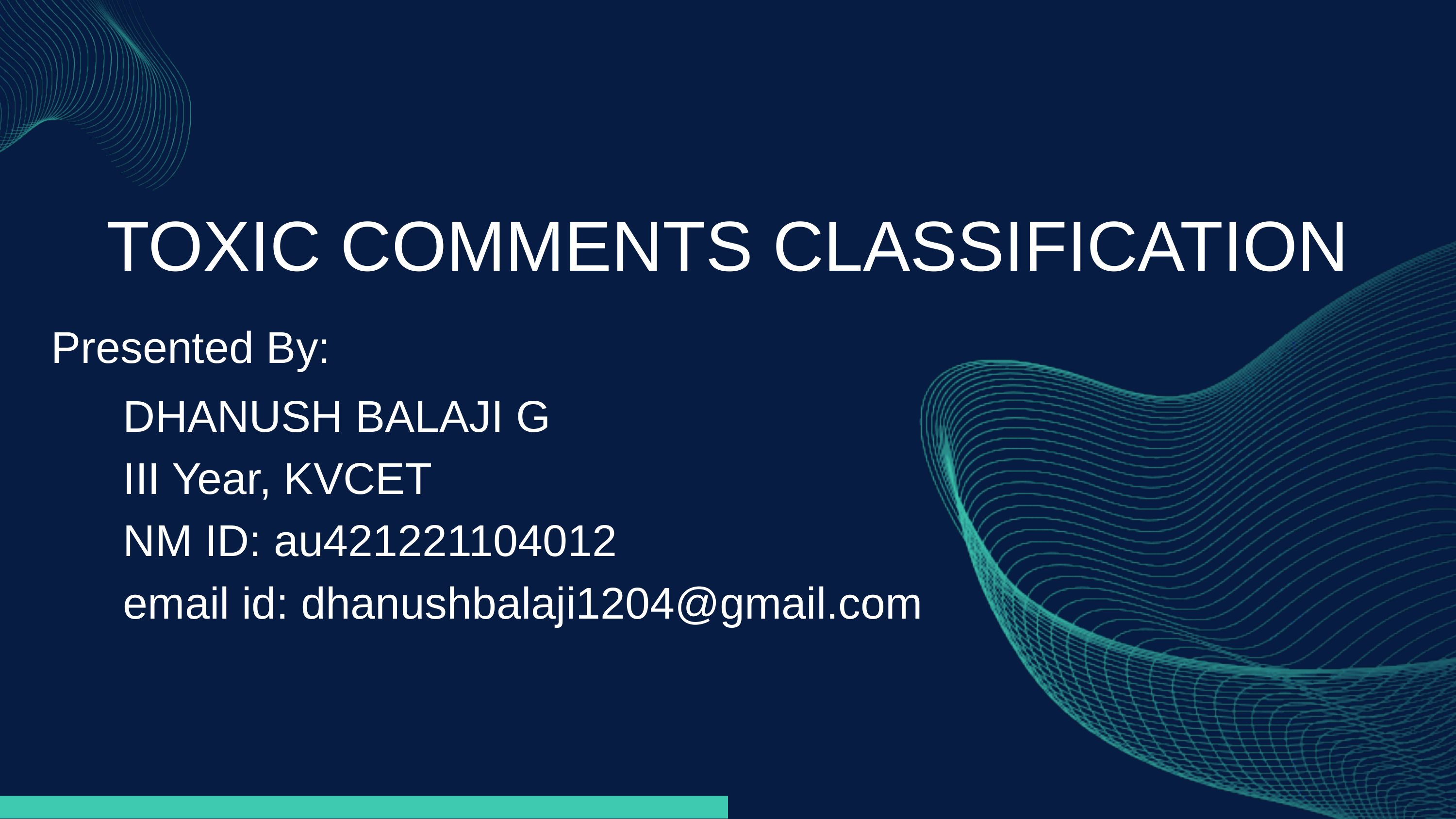

TOXIC COMMENTS CLASSIFICATION

Presented By:
DHANUSH BALAJI G
III Year, KVCET
NM ID: au421221104012
email id: dhanushbalaji1204@gmail.com